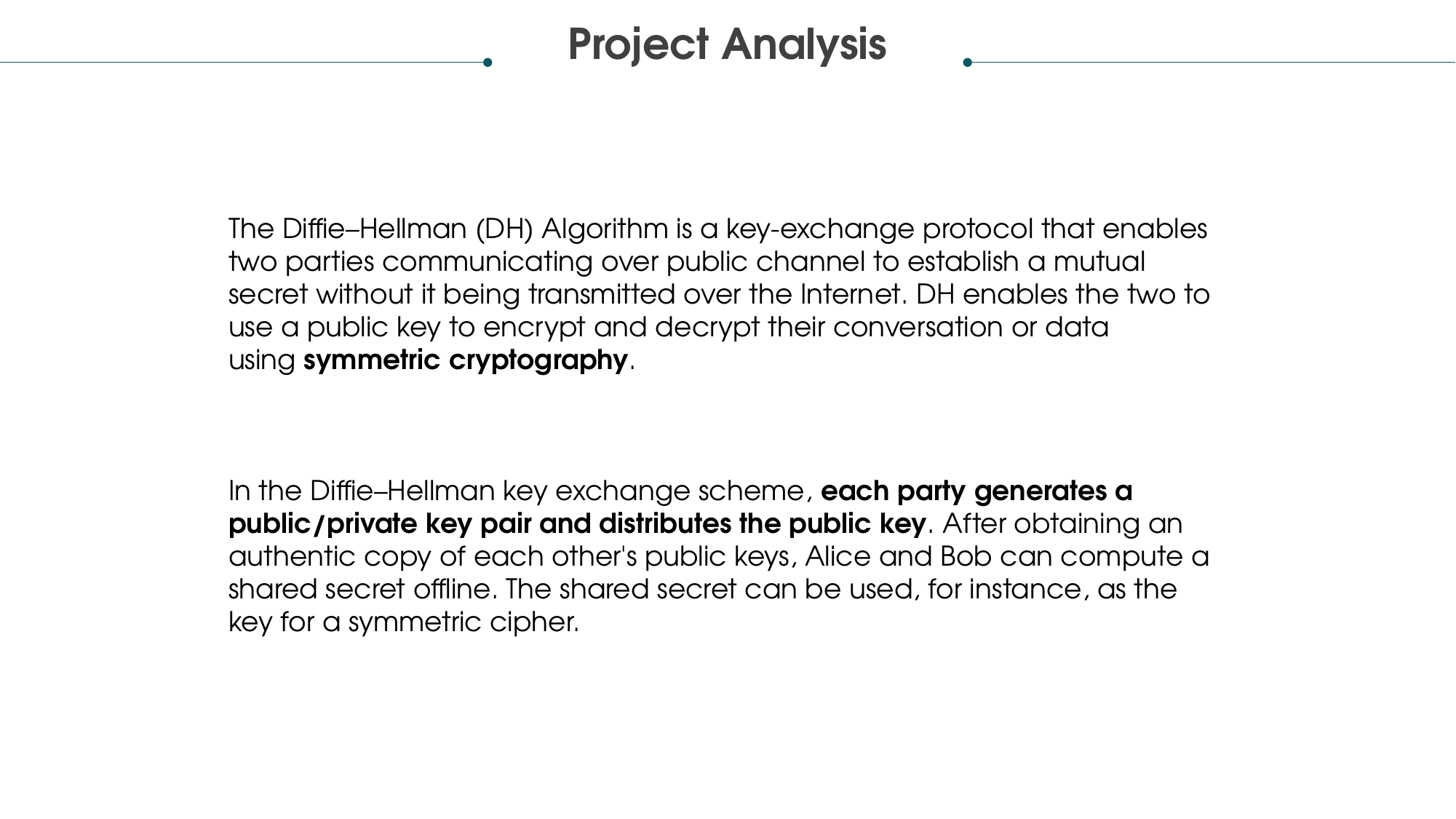

Project Analysis
The Diffie–Hellman (DH) Algorithm is a key-exchange protocol that enables two parties communicating over public channel to establish a mutual secret without it being transmitted over the Internet. DH enables the two to use a public key to encrypt and decrypt their conversation or data using symmetric cryptography.

In the Diffie–Hellman key exchange scheme, each party generates a public/private key pair and distributes the public key. After obtaining an authentic copy of each other's public keys, Alice and Bob can compute a shared secret offline. The shared secret can be used, for instance, as the key for a symmetric cipher.